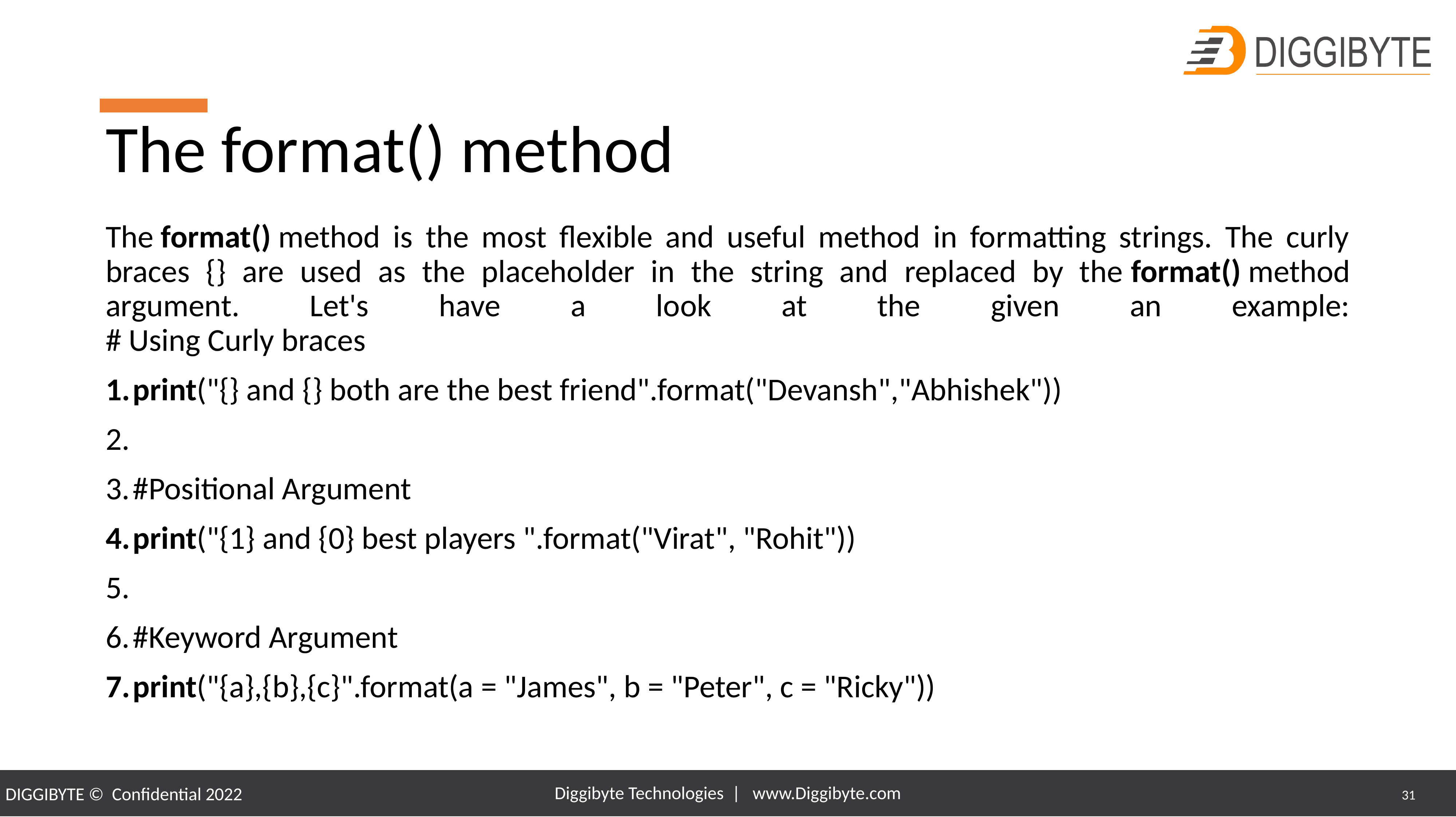

# The format() method
The format() method is the most flexible and useful method in formatting strings. The curly braces {} are used as the placeholder in the string and replaced by the format() method argument. Let's have a look at the given an example:
# Using Curly braces
print("{} and {} both are the best friend".format("Devansh","Abhishek"))

#Positional Argument
print("{1} and {0} best players ".format("Virat", "Rohit"))

#Keyword Argument
print("{a},{b},{c}".format(a = "James", b = "Peter", c = "Ricky"))

Diggibyte Technologies  |   www.Diggibyte.com
31